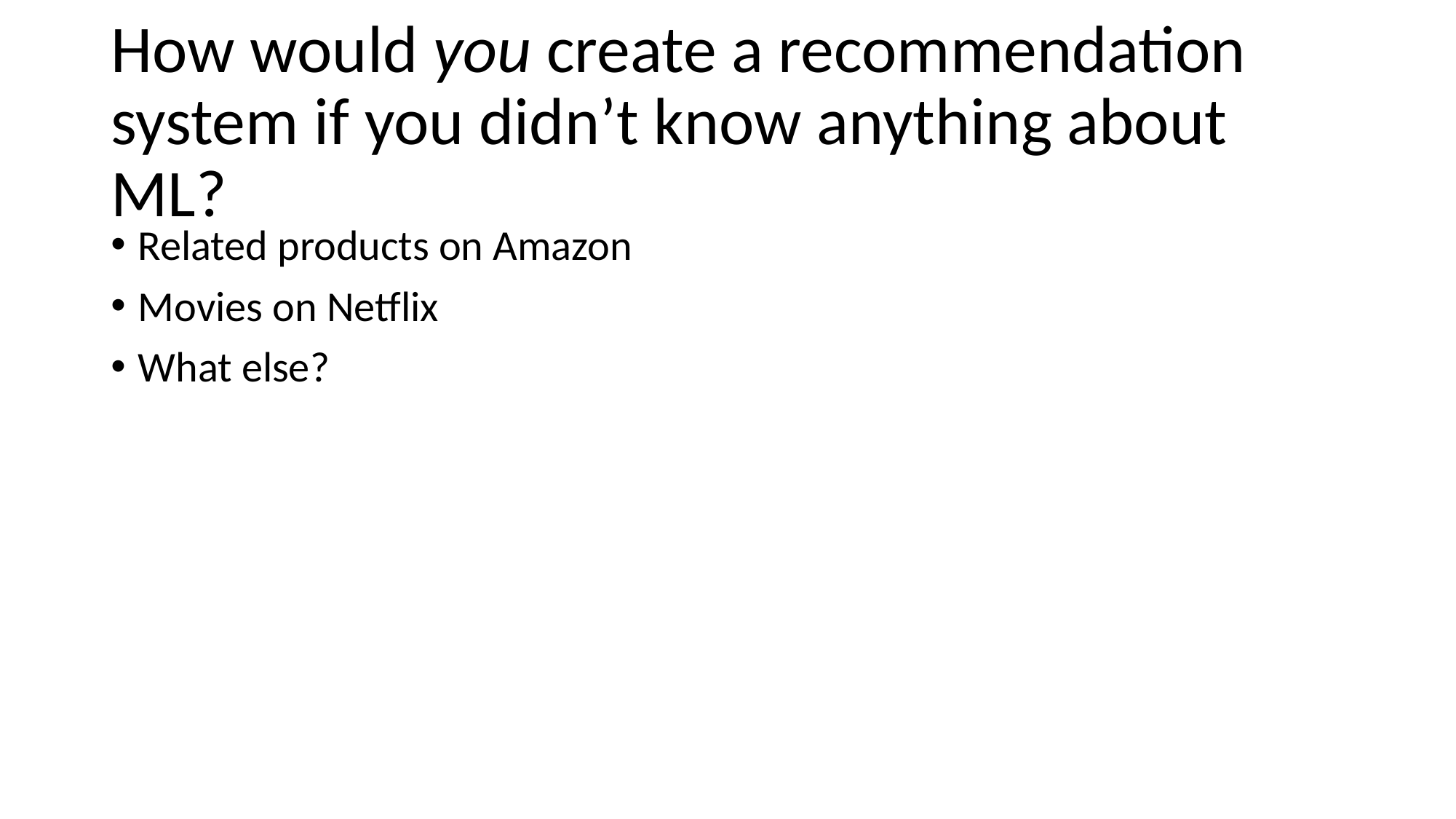

# How would you create a recommendation system if you didn’t know anything about ML?
Related products on Amazon
Movies on Netflix
What else?